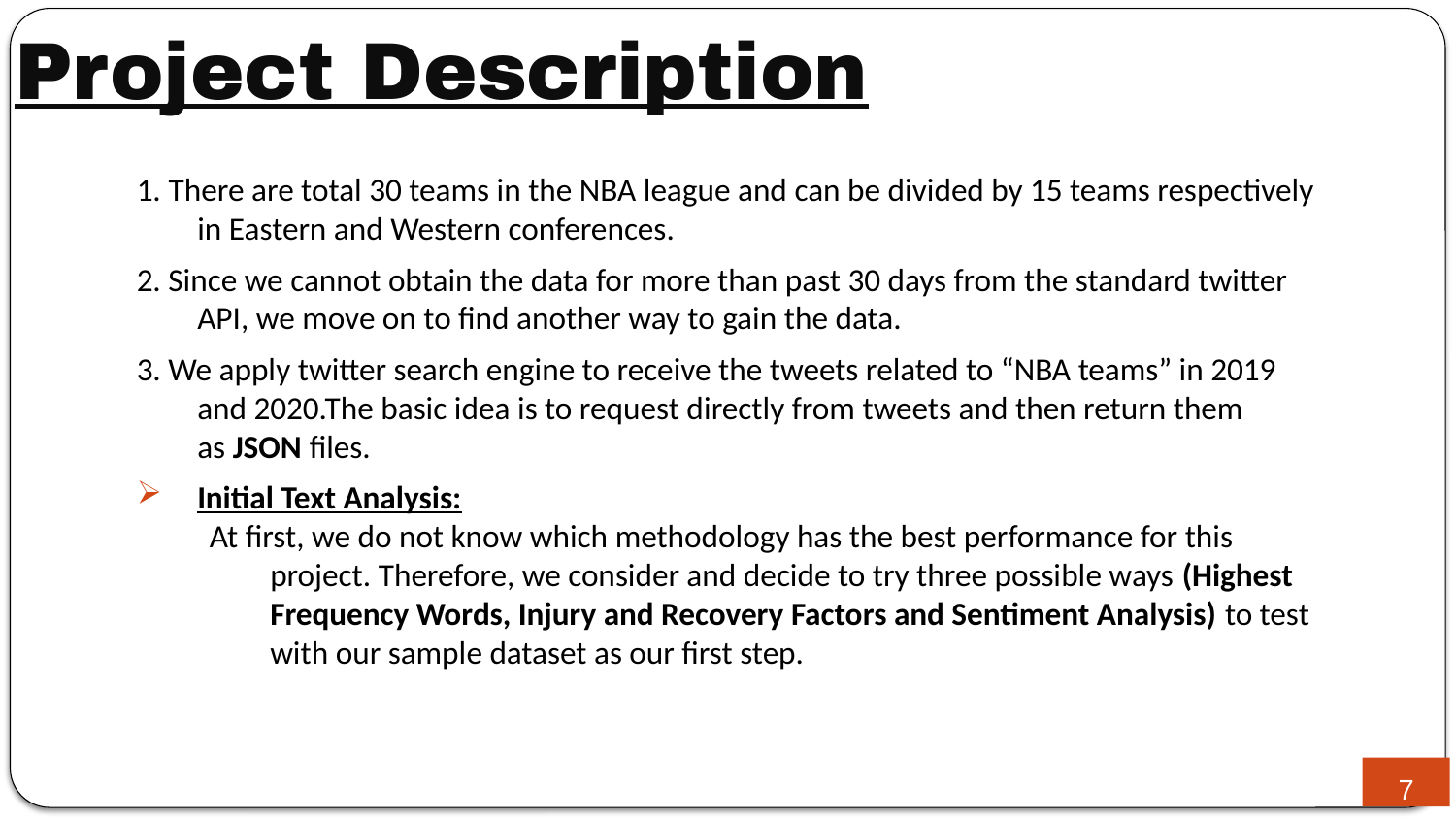

# Project Description

1. There are total 30 teams in the NBA league and can be divided by 15 teams respectively in Eastern and Western conferences.
2. Since we cannot obtain the data for more than past 30 days from the standard twitter API, we move on to find another way to gain the data.
3. We apply twitter search engine to receive the tweets related to “NBA teams” in 2019 and 2020.The basic idea is to request directly from tweets and then return them as JSON files.
Initial Text Analysis:
At first, we do not know which methodology has the best performance for this project. Therefore, we consider and decide to try three possible ways (Highest Frequency Words, Injury and Recovery Factors and Sentiment Analysis) to test with our sample dataset as our first step.

7